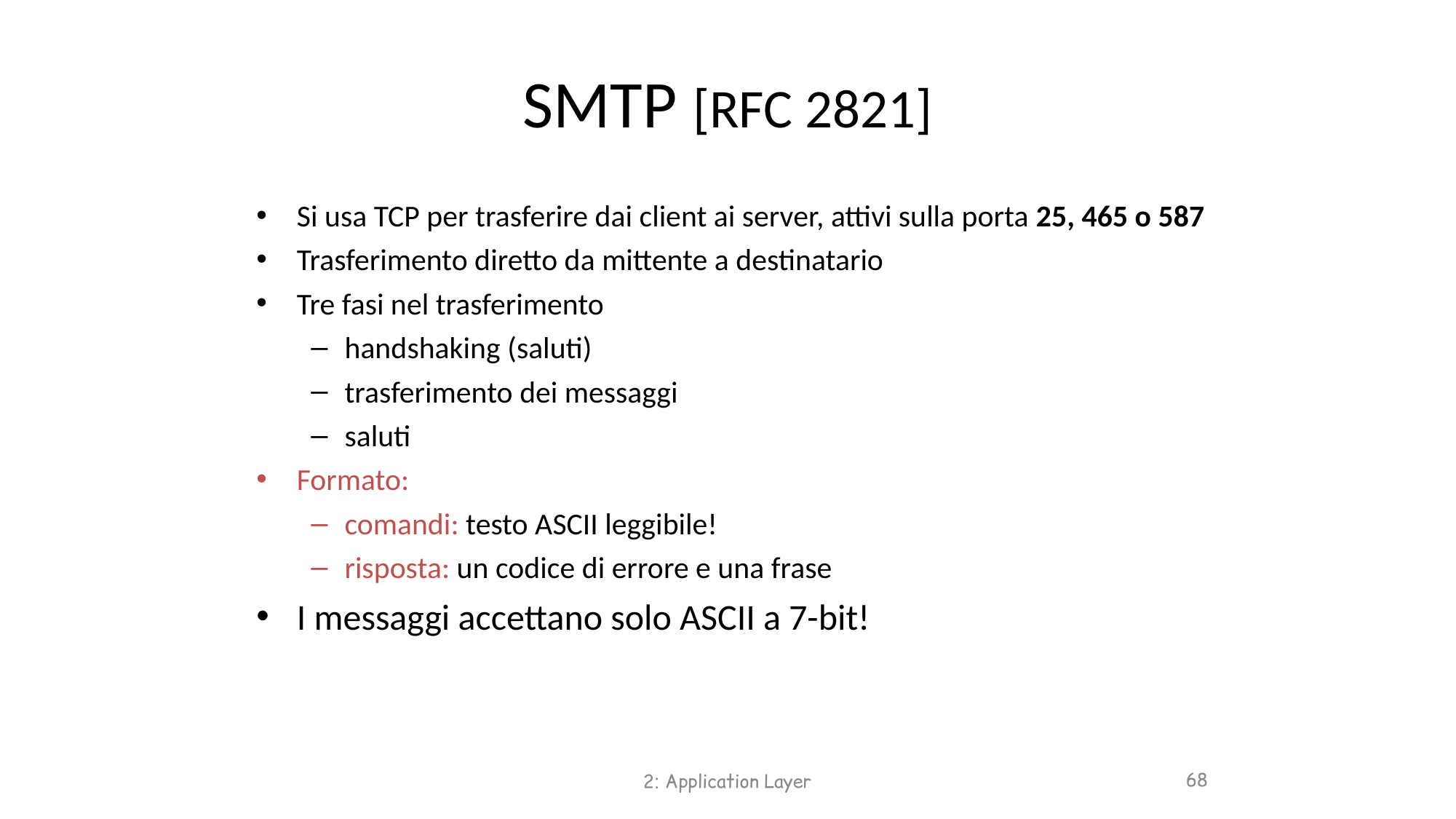

SMTP [RFC 2821]
Si usa TCP per trasferire dai client ai server, attivi sulla porta 25, 465 o 587
Trasferimento diretto da mittente a destinatario
Tre fasi nel trasferimento
handshaking (saluti)
trasferimento dei messaggi
saluti
Formato:
comandi: testo ASCII leggibile!
risposta: un codice di errore e una frase
I messaggi accettano solo ASCII a 7-bit!

2: Application Layer
68